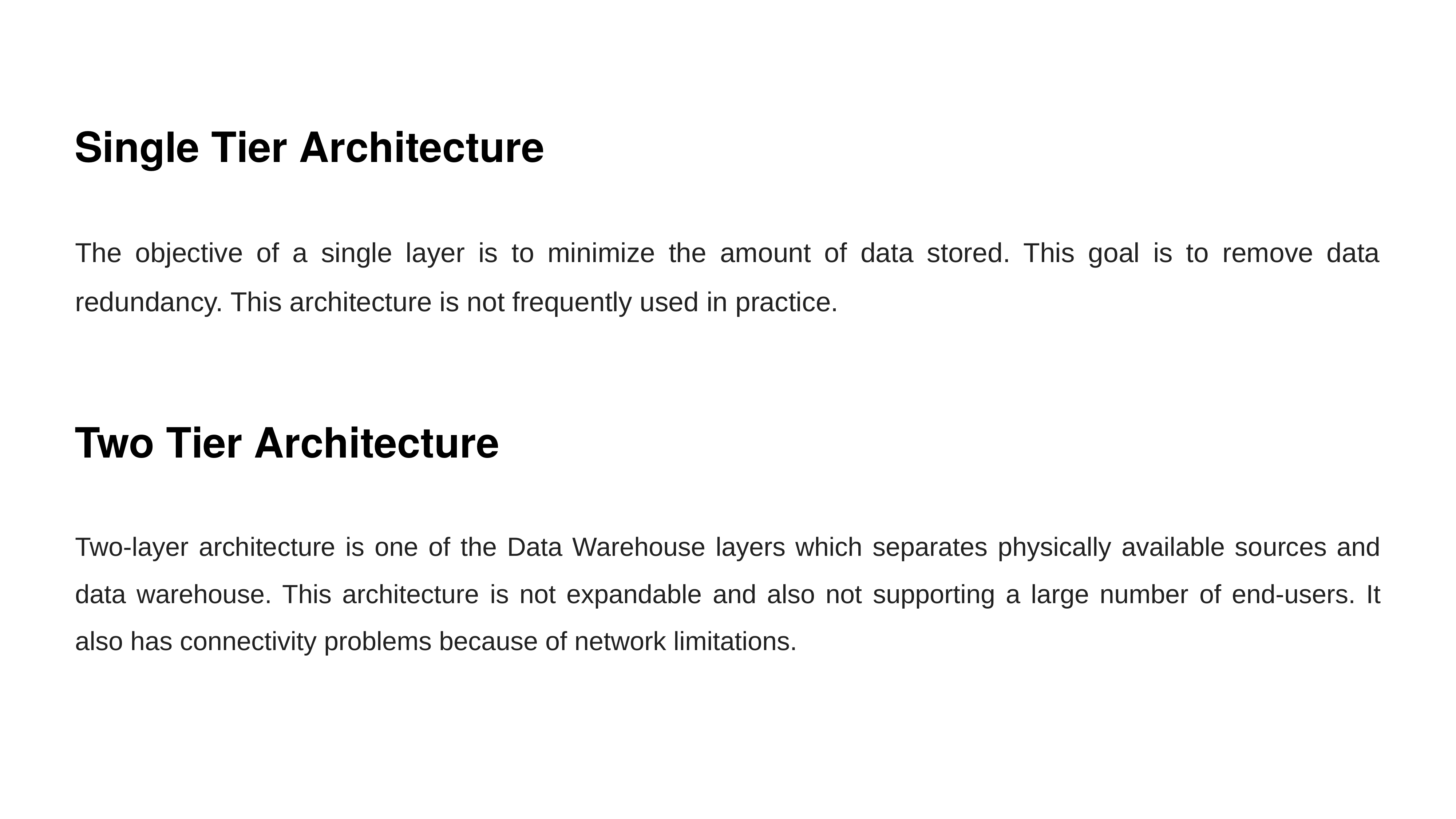

Single Tier Architecture
The objective of a single layer is to minimize the amount of data stored. This goal is to remove data redundancy. This architecture is not frequently used in practice.
Two Tier Architecture
Two-layer architecture is one of the Data Warehouse layers which separates physically available sources and data warehouse. This architecture is not expandable and also not supporting a large number of end-users. It also has connectivity problems because of network limitations.